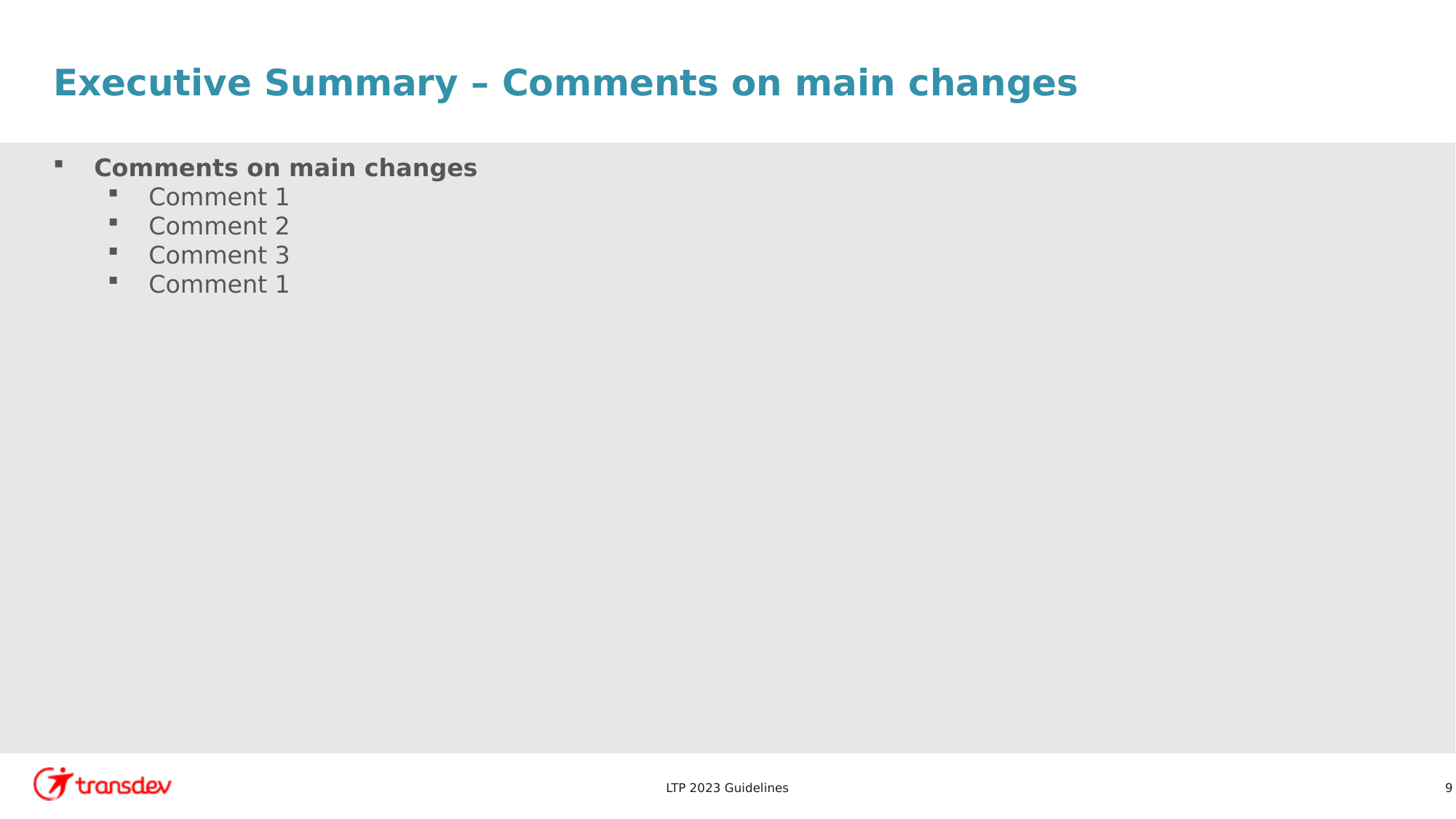

# Executive Summary – Comments on main changes
Comments on main changes
Comment 1
Comment 2
Comment 3
Comment 1

LTP 2023 Guidelines